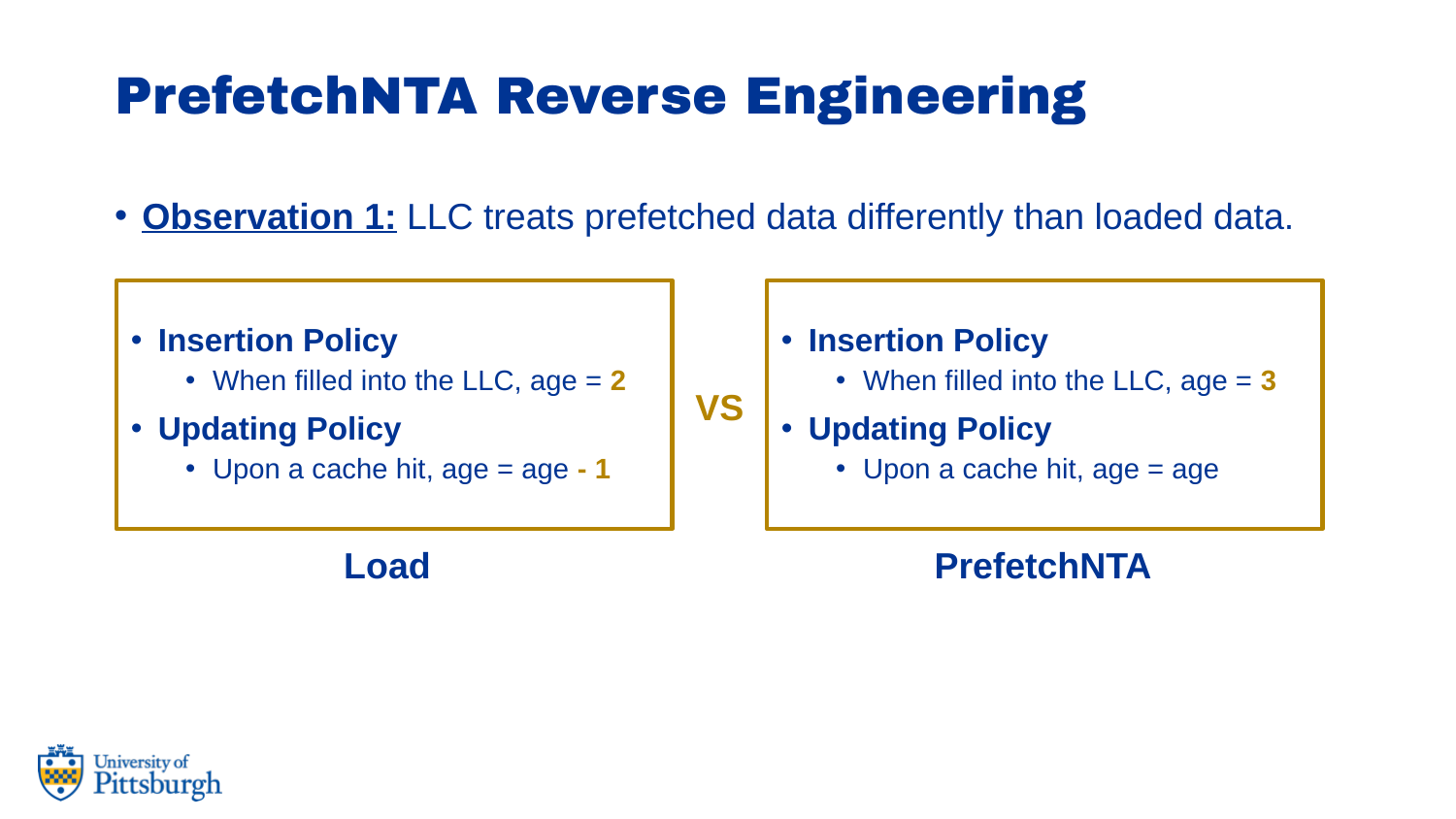

# PrefetchNTA Reverse Engineering
Observation 1: LLC treats prefetched data differently than loaded data.

Insertion Policy
When filled into the LLC, age = 2
Updating Policy
Upon a cache hit, age = age - 1
Insertion Policy
When filled into the LLC, age = 3
Updating Policy
Upon a cache hit, age = age
VS
Load
PrefetchNTA